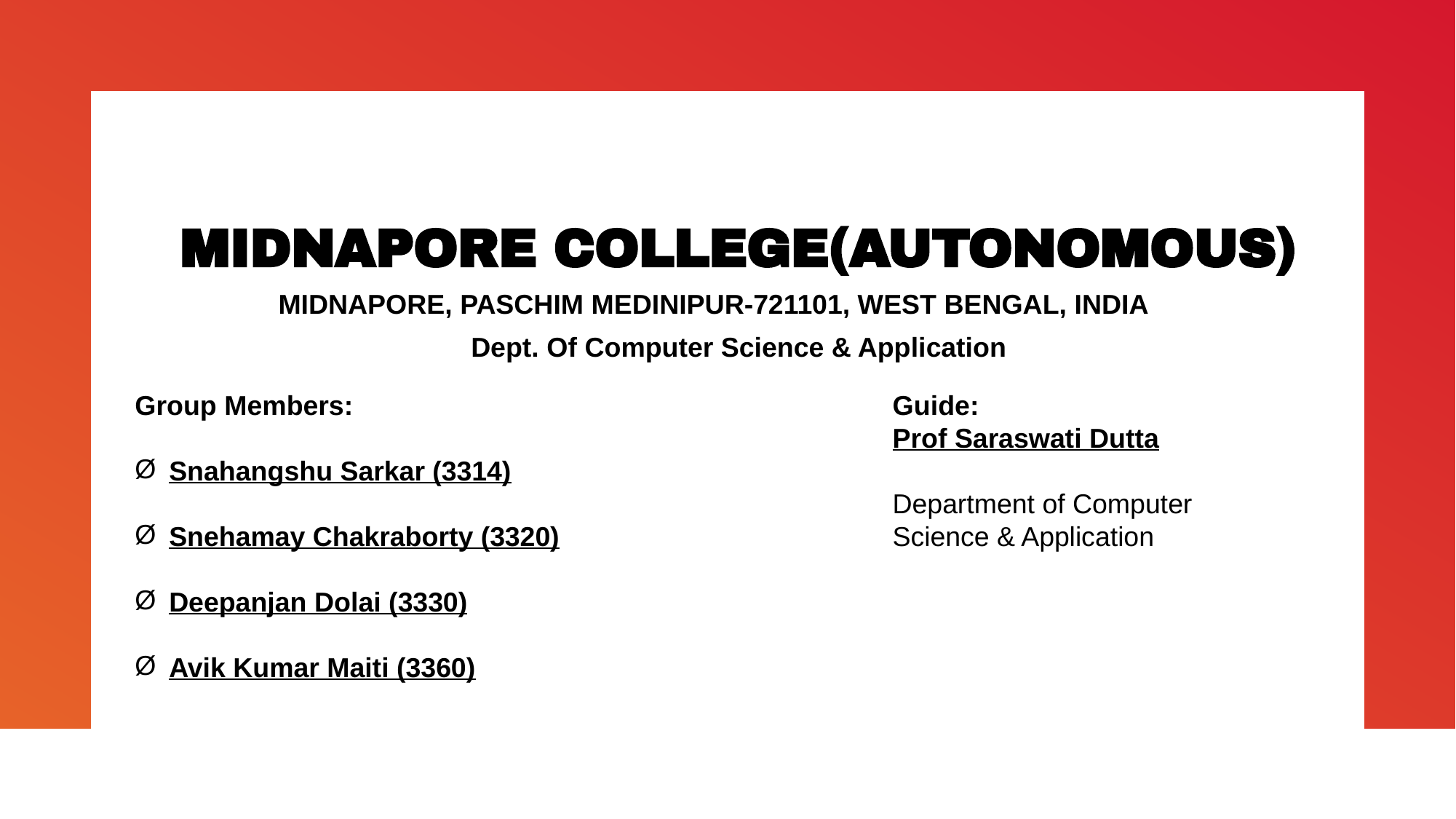

MIDNAPORE COLLEGE(AUTONOMOUS)
MIDNAPORE, PASCHIM MEDINIPUR-721101, WEST BENGAL, INDIA
Dept. Of Computer Science & Application
Group Members:

Snahangshu Sarkar (3314)

Snehamay Chakraborty (3320)

Deepanjan Dolai (3330)

Avik Kumar Maiti (3360)

Guide:
Prof Saraswati Dutta

Department of Computer Science & Application